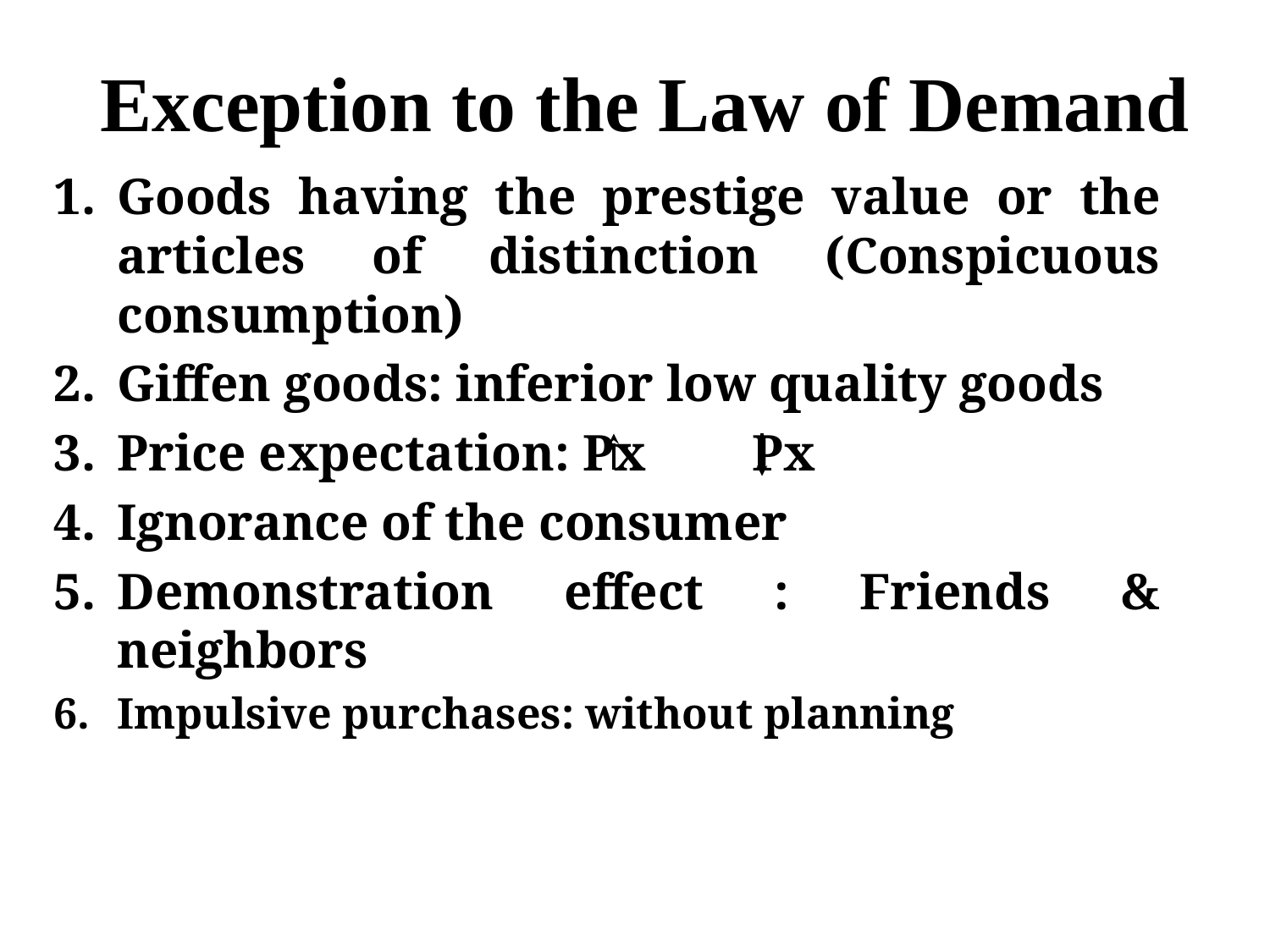

# Exception to the Law of Demand
Goods having the prestige value or the articles of distinction (Conspicuous consumption)
Giffen goods: inferior low quality goods
Price expectation: Px	Px
Ignorance of the consumer
Demonstration effect : Friends & neighbors
Impulsive purchases: without planning